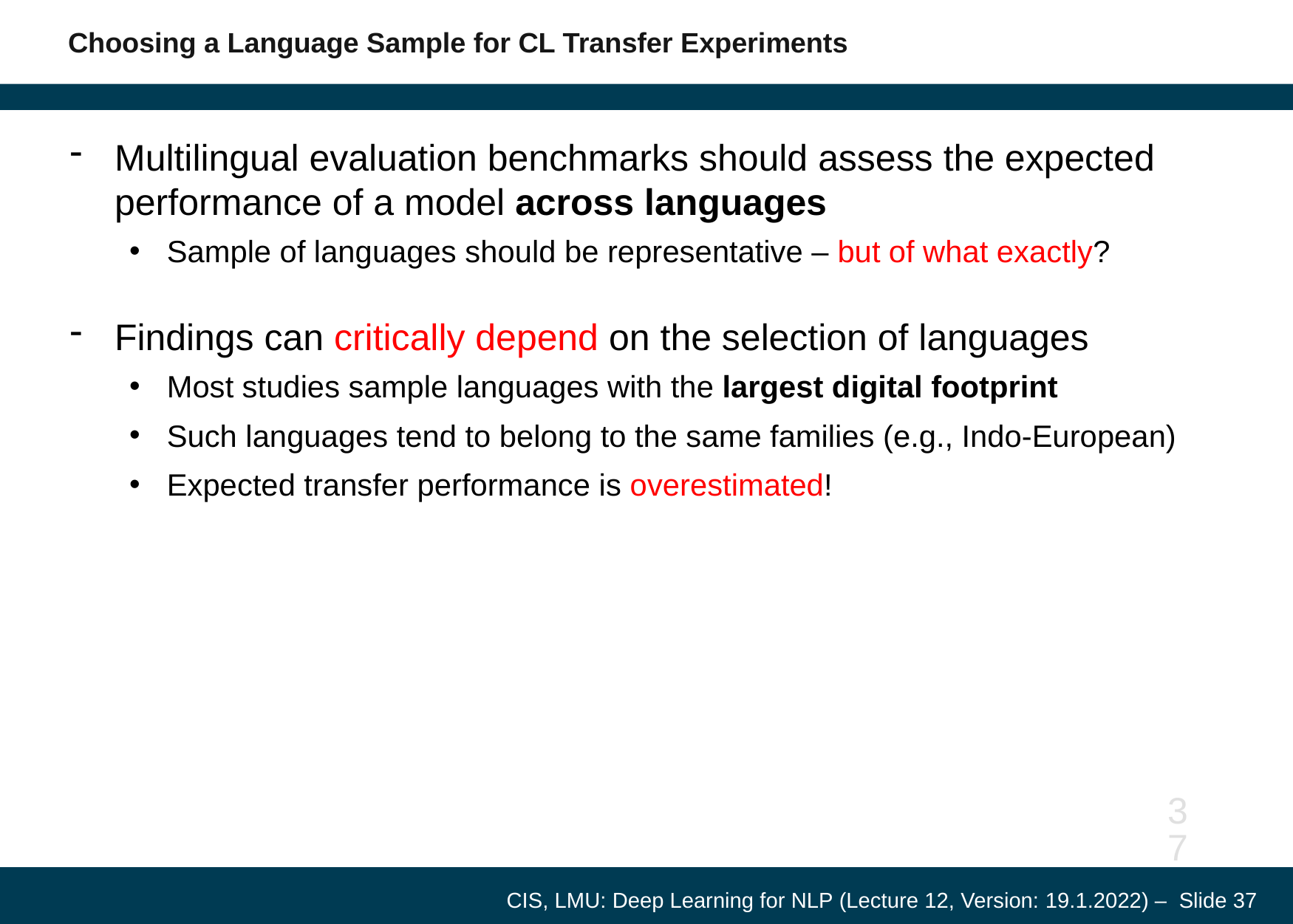

# Choosing a Language Sample for CL Transfer Experiments
Multilingual evaluation benchmarks should assess the expected performance of a model across languages
Sample of languages should be representative – but of what exactly?

Findings can critically depend on the selection of languages
Most studies sample languages with the largest digital footprint
Such languages tend to belong to the same families (e.g., Indo-European)
Expected transfer performance is overestimated!
37